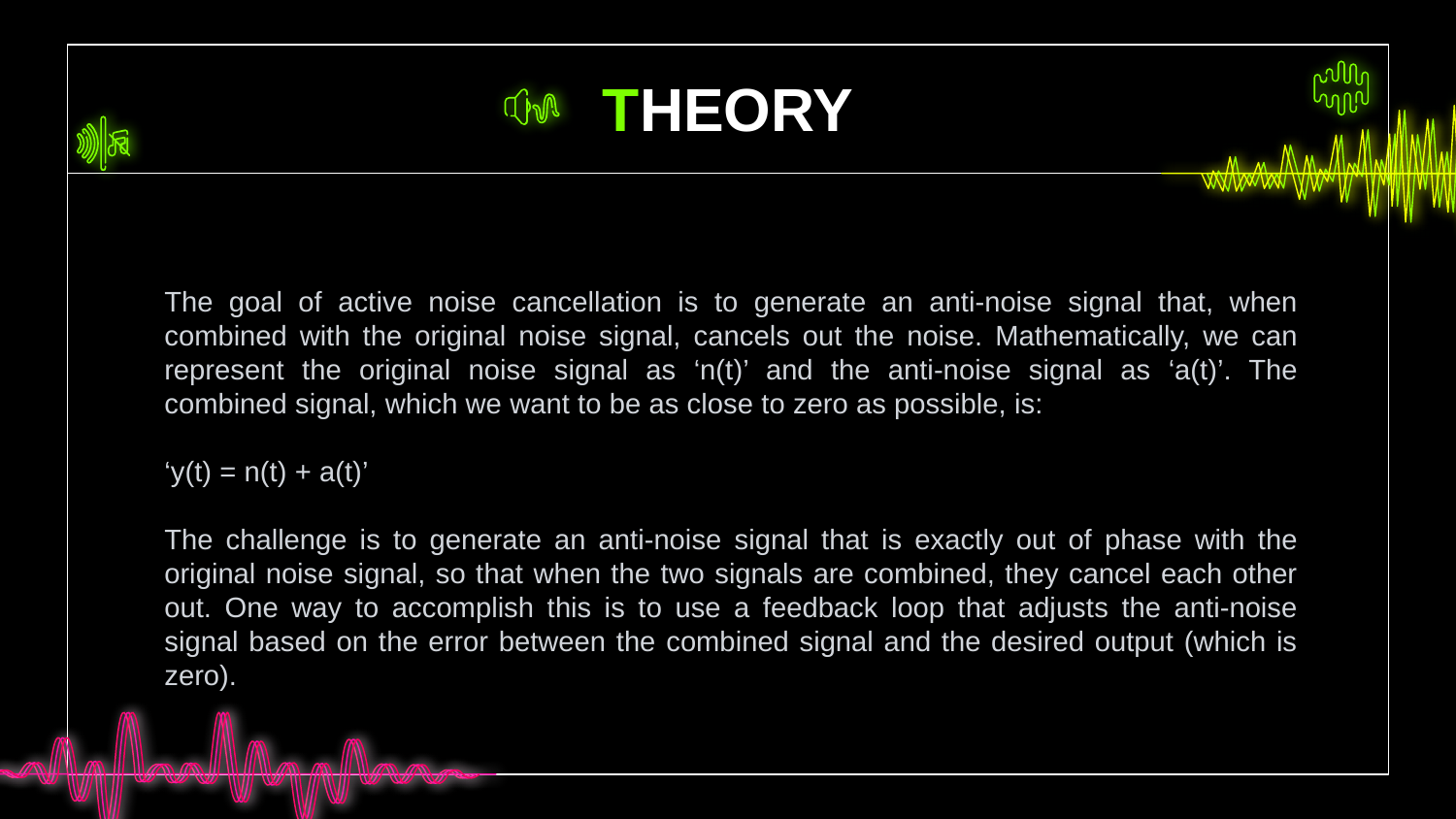

# THEORY

The goal of active noise cancellation is to generate an anti-noise signal that, when combined with the original noise signal, cancels out the noise. Mathematically, we can represent the original noise signal as ‘n(t)’ and the anti-noise signal as ‘a(t)’. The combined signal, which we want to be as close to zero as possible, is:

‘y(t) = n(t) + a(t)’

The challenge is to generate an anti-noise signal that is exactly out of phase with the original noise signal, so that when the two signals are combined, they cancel each other out. One way to accomplish this is to use a feedback loop that adjusts the anti-noise signal based on the error between the combined signal and the desired output (which is zero).